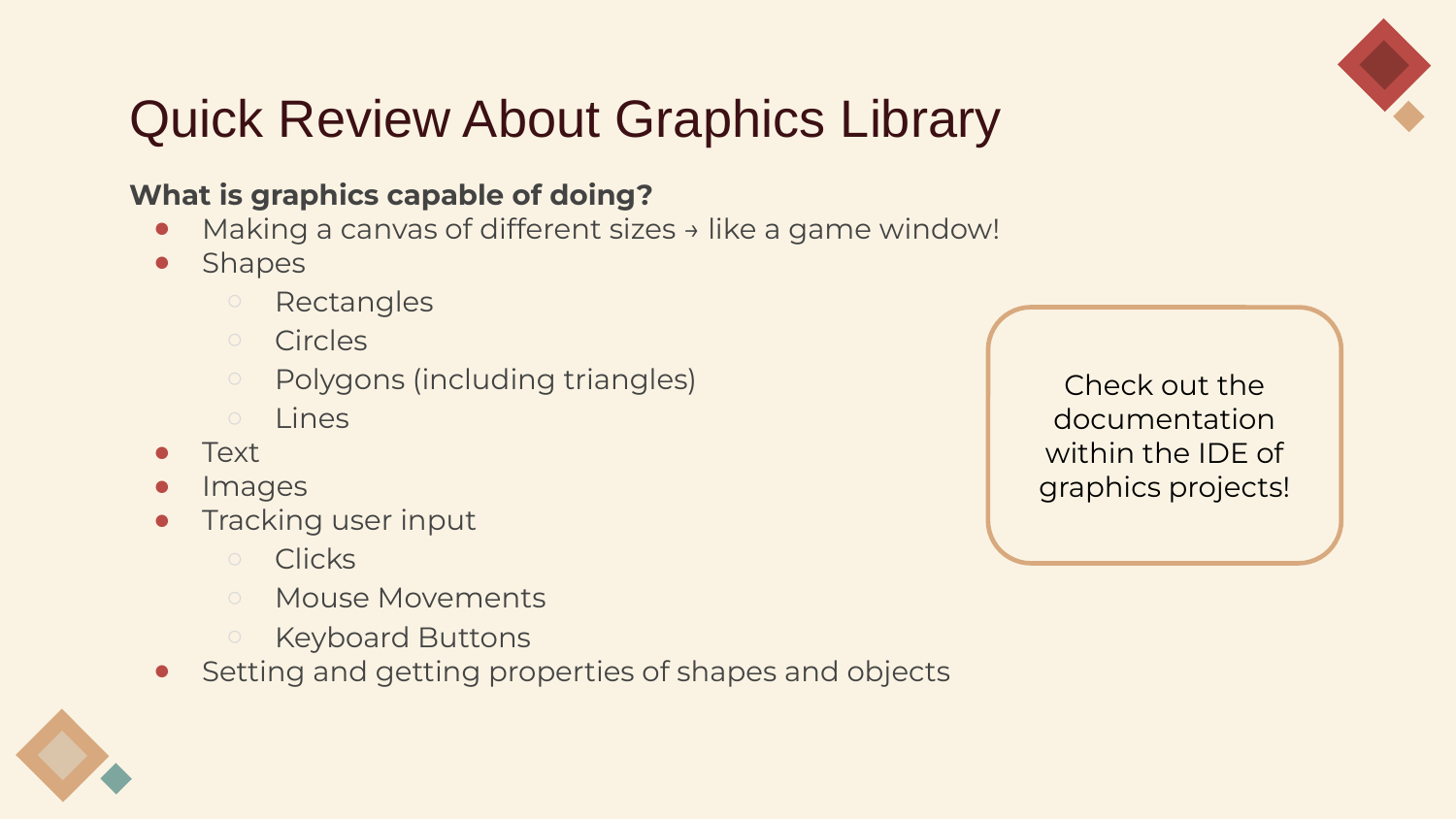

# Quick Review About Graphics Library
What is graphics capable of doing?
Making a canvas of different sizes → like a game window!
Shapes
Rectangles
Circles
Polygons (including triangles)
Lines
Text
Images
Tracking user input
Clicks
Mouse Movements
Keyboard Buttons
Setting and getting properties of shapes and objects
Check out the documentation within the IDE of graphics projects!